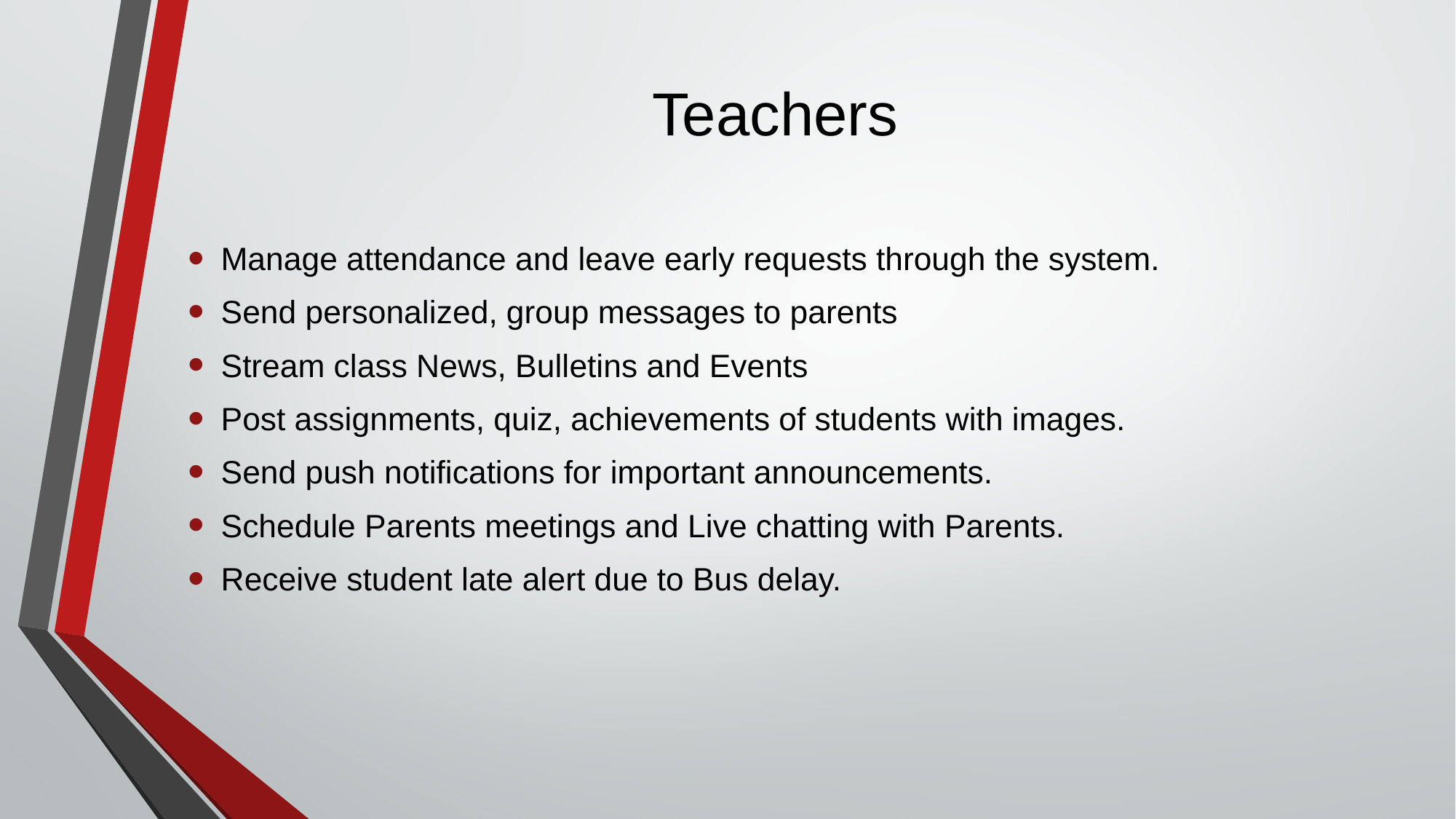

# Teachers
Manage attendance and leave early requests through the system.
Send personalized, group messages to parents
Stream class News, Bulletins and Events
Post assignments, quiz, achievements of students with images.
Send push notifications for important announcements.
Schedule Parents meetings and Live chatting with Parents.
Receive student late alert due to Bus delay.